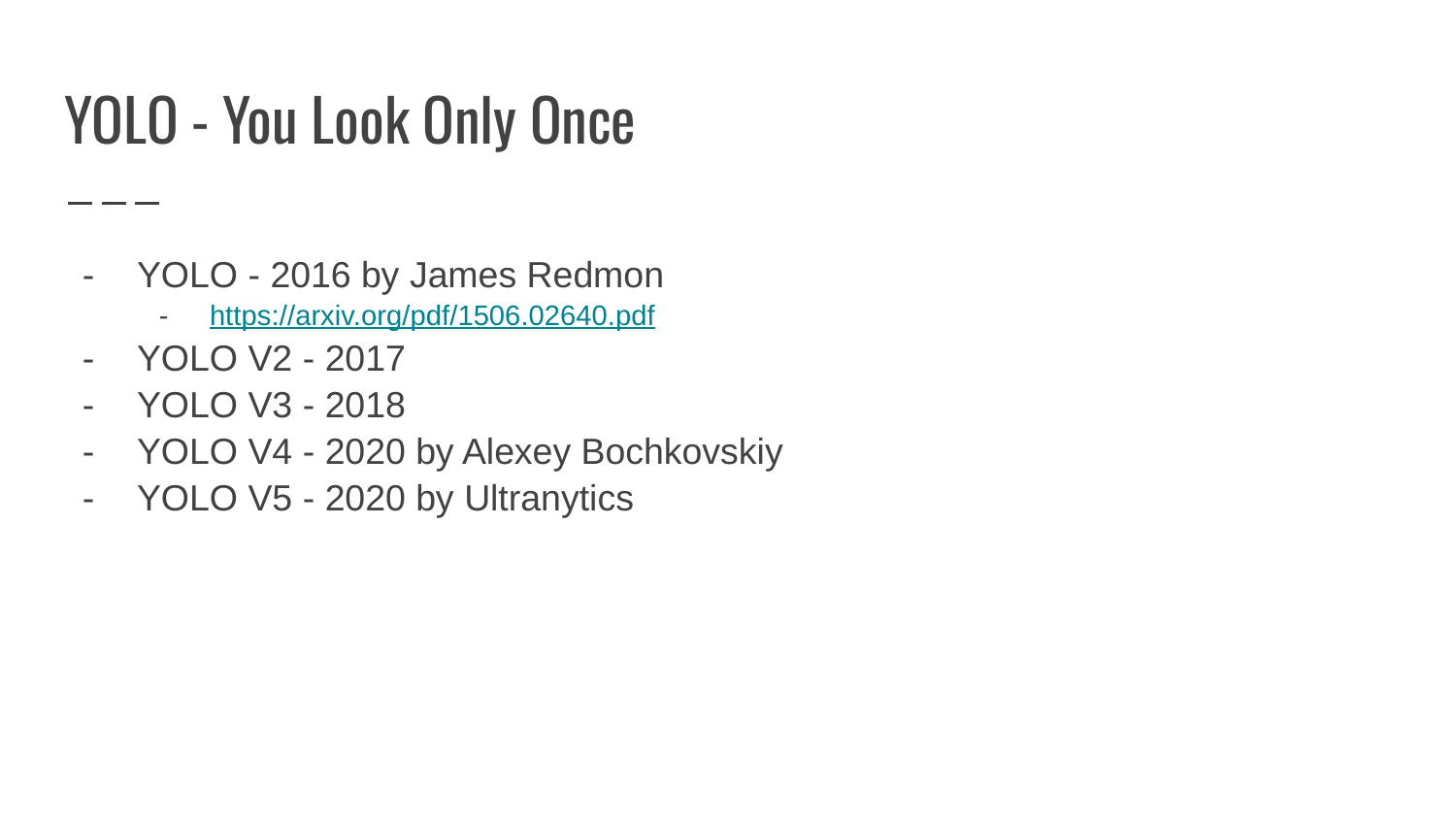

# YOLO - You Look Only Once
YOLO - 2016 by James Redmon
https://arxiv.org/pdf/1506.02640.pdf
YOLO V2 - 2017
YOLO V3 - 2018
YOLO V4 - 2020 by Alexey Bochkovskiy
YOLO V5 - 2020 by Ultranytics